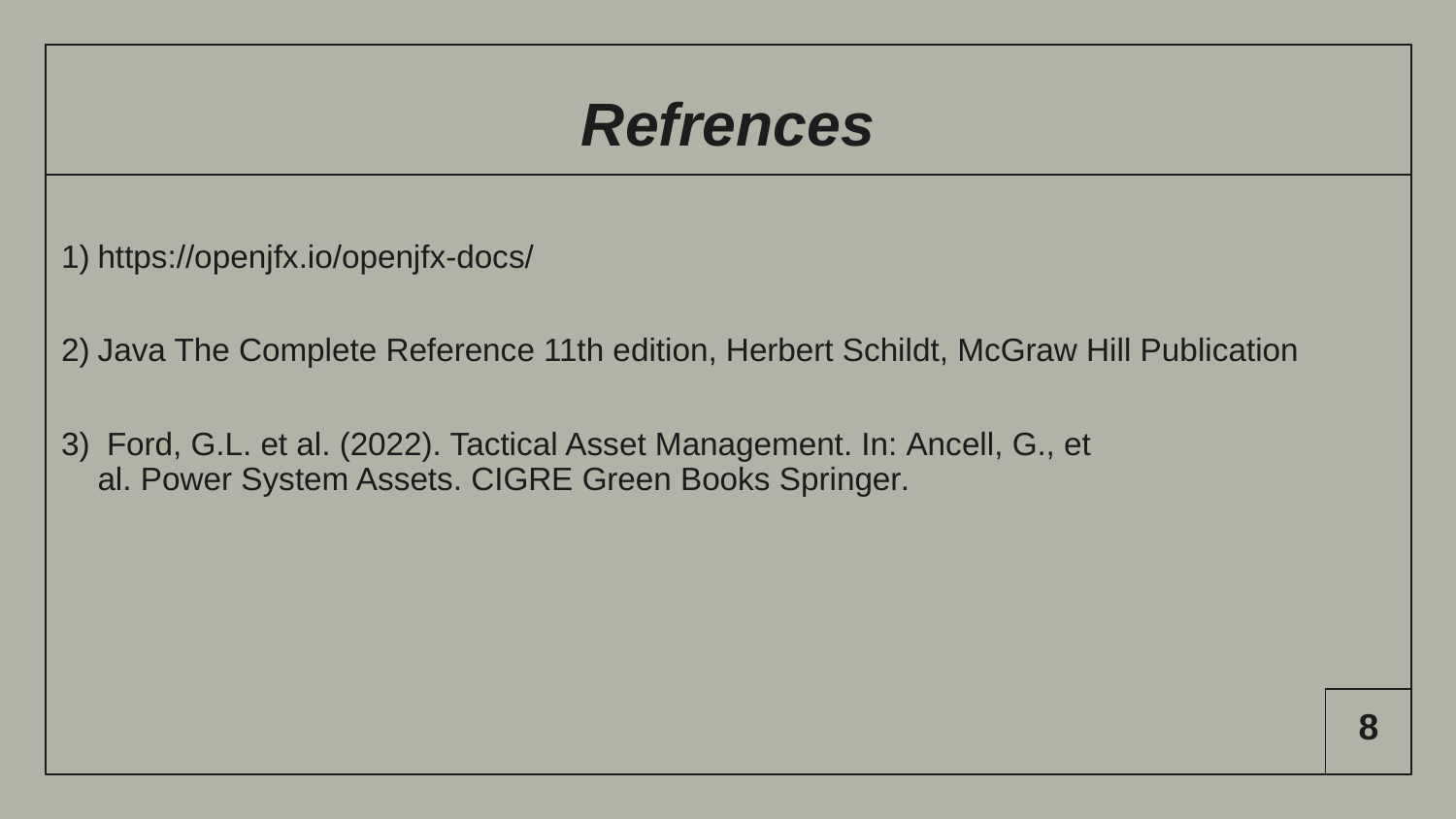

# Refrences

https://openjfx.io/openjfx-docs/ ​

Java The Complete Reference 11th edition, Herbert Schildt, McGraw Hill Publication ​

 Ford, G.L. et al. (2022). Tactical Asset Management. In: Ancell, G., et al. Power System Assets. CIGRE Green Books Springer​.

8